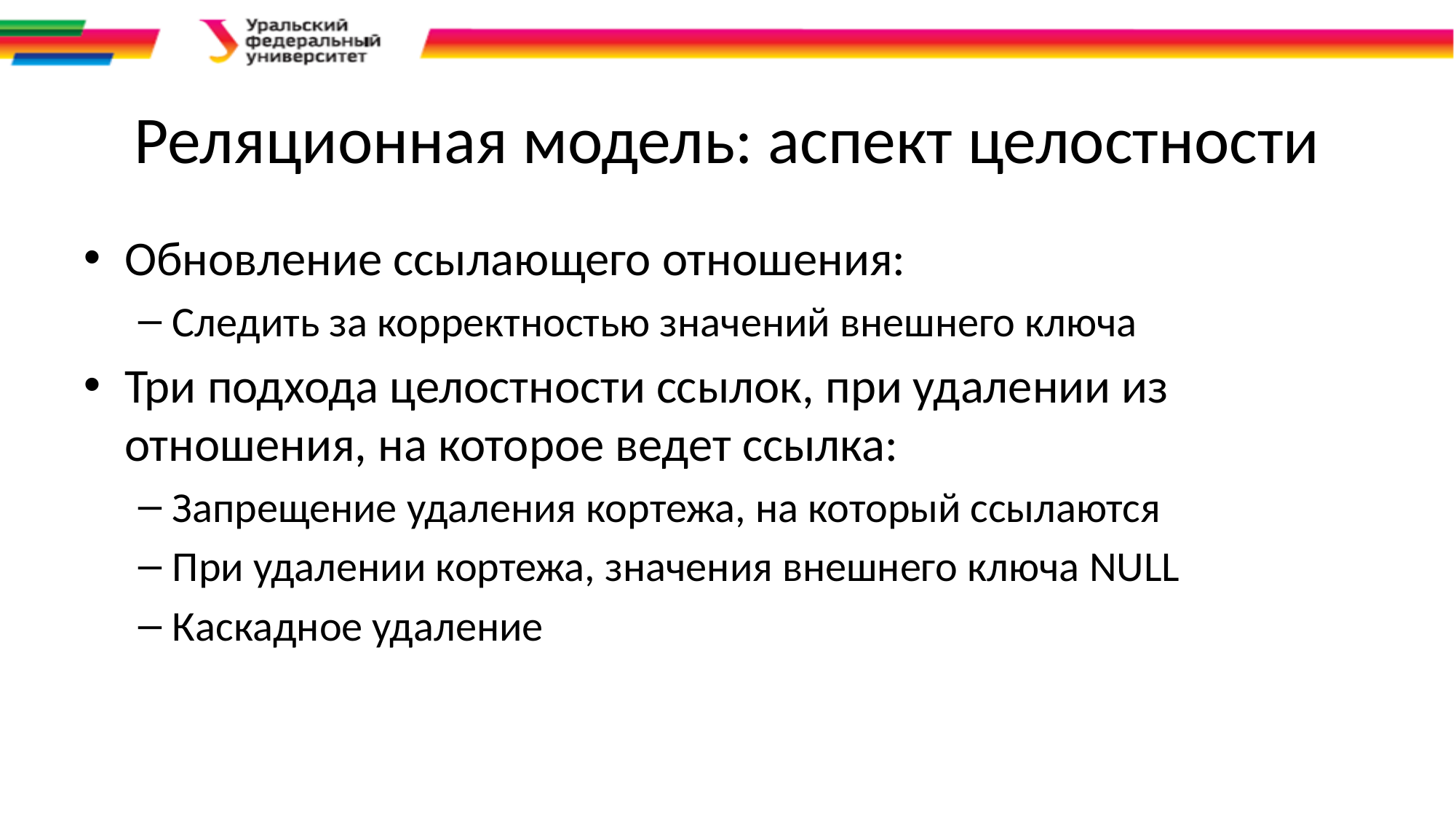

# Реляционная модель: аспект целостности
Обновление ссылающего отношения:
Следить за корректностью значений внешнего ключа
Три подхода целостности ссылок, при удалении из отношения, на которое ведет ссылка:
Запрещение удаления кортежа, на который ссылаются
При удалении кортежа, значения внешнего ключа NULL
Каскадное удаление